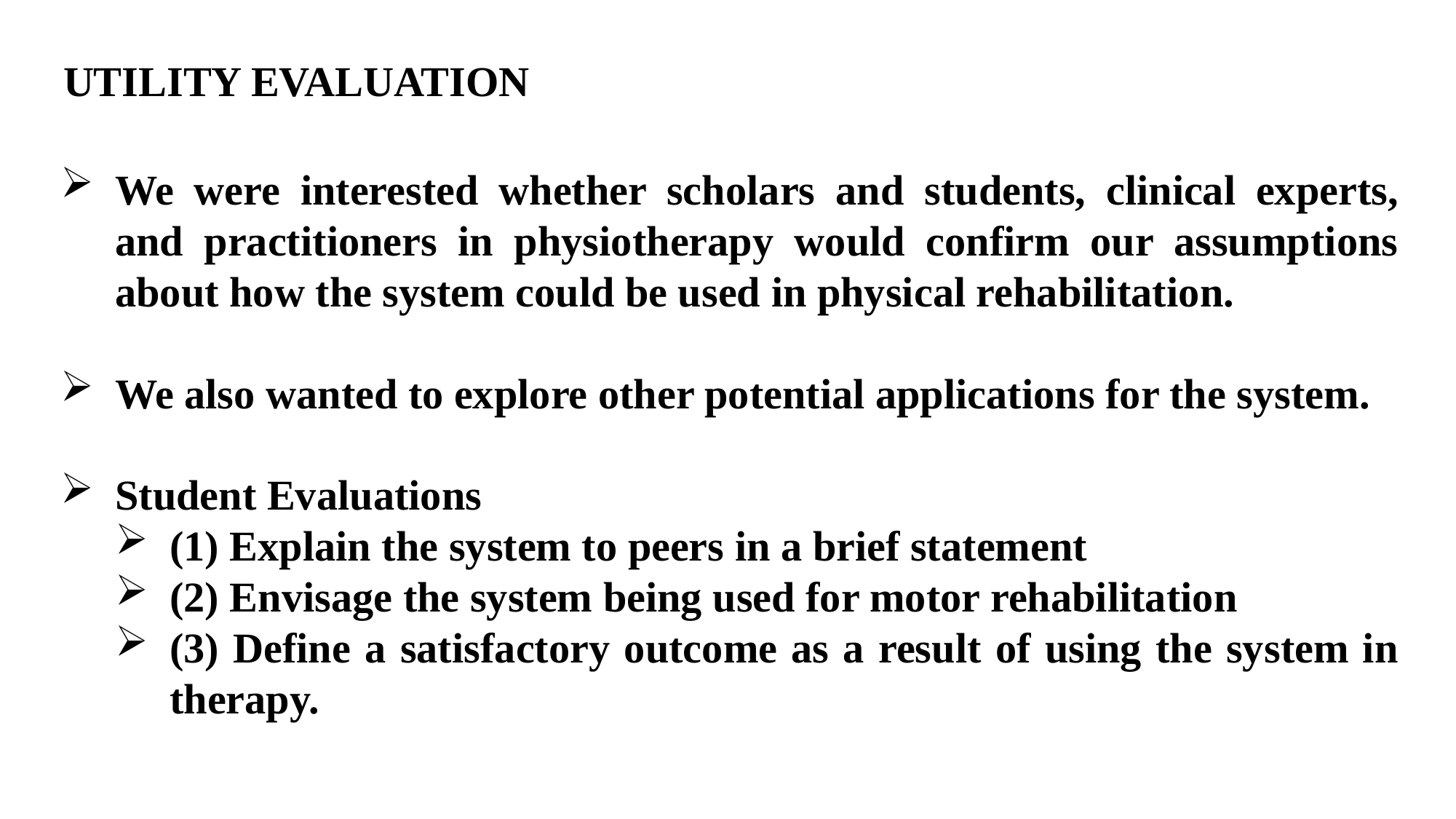

UTILITY EVALUATION
We were interested whether scholars and students, clinical experts, and practitioners in physiotherapy would confirm our assumptions about how the system could be used in physical rehabilitation.

We also wanted to explore other potential applications for the system.

Student Evaluations
(1) Explain the system to peers in a brief statement
(2) Envisage the system being used for motor rehabilitation
(3) Define a satisfactory outcome as a result of using the system in therapy.